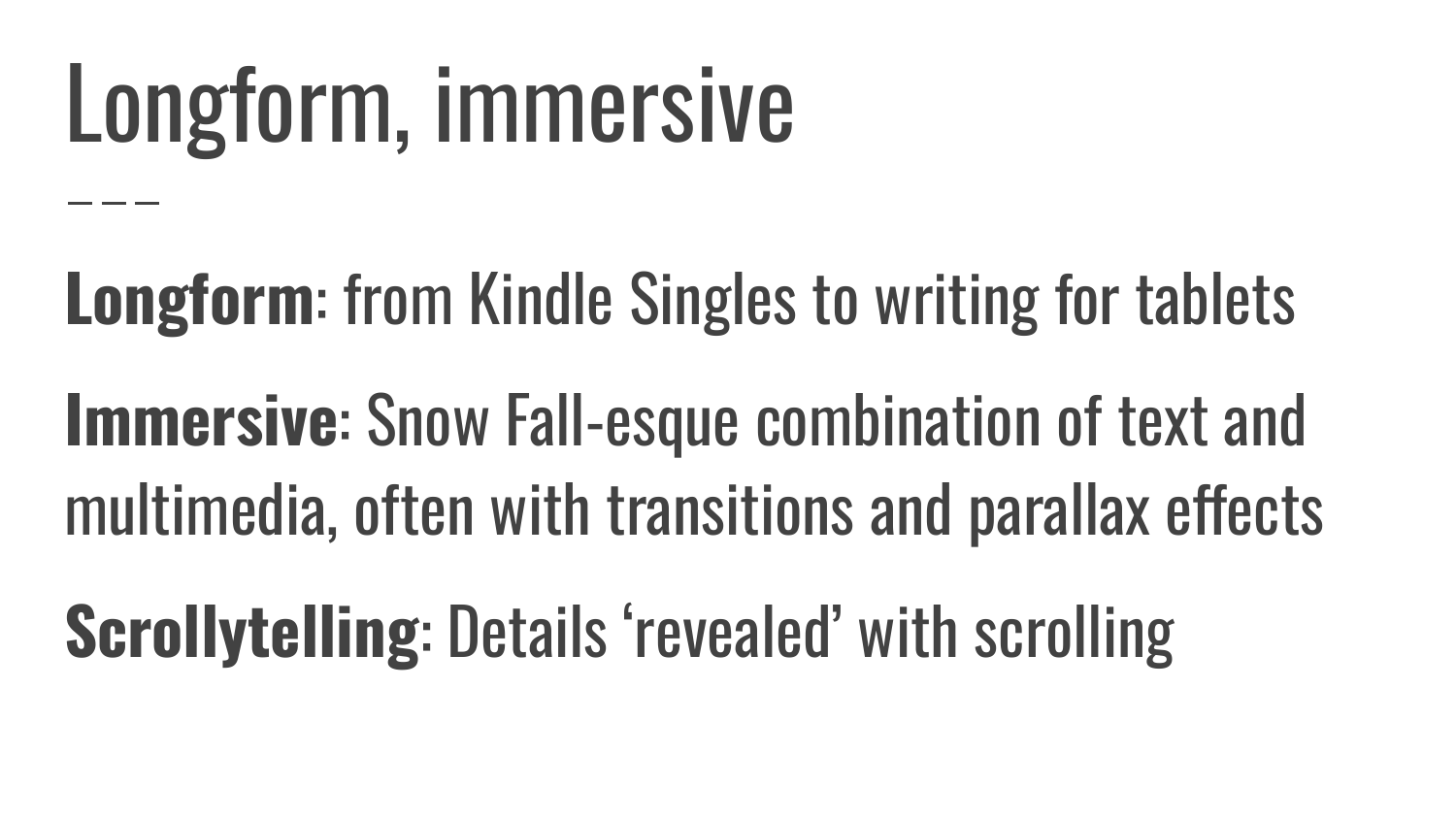

# Longform, immersive
Longform: from Kindle Singles to writing for tablets
Immersive: Snow Fall-esque combination of text and multimedia, often with transitions and parallax effects
Scrollytelling: Details ‘revealed’ with scrolling